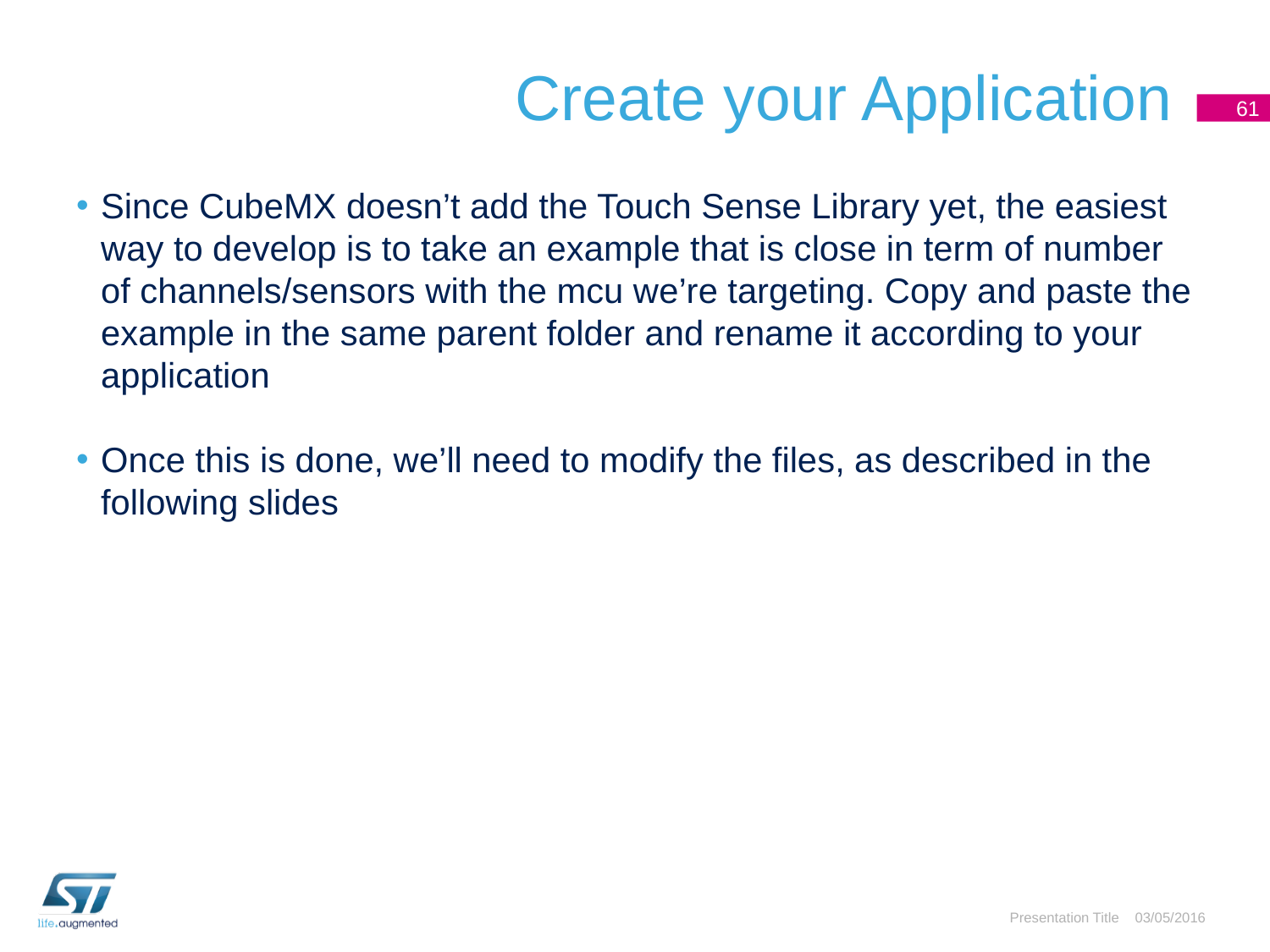

# Create your Application
61
Since CubeMX doesn’t add the Touch Sense Library yet, the easiest way to develop is to take an example that is close in term of number of channels/sensors with the mcu we’re targeting. Copy and paste the example in the same parent folder and rename it according to your application
Once this is done, we’ll need to modify the files, as described in the following slides
Presentation Title
03/05/2016